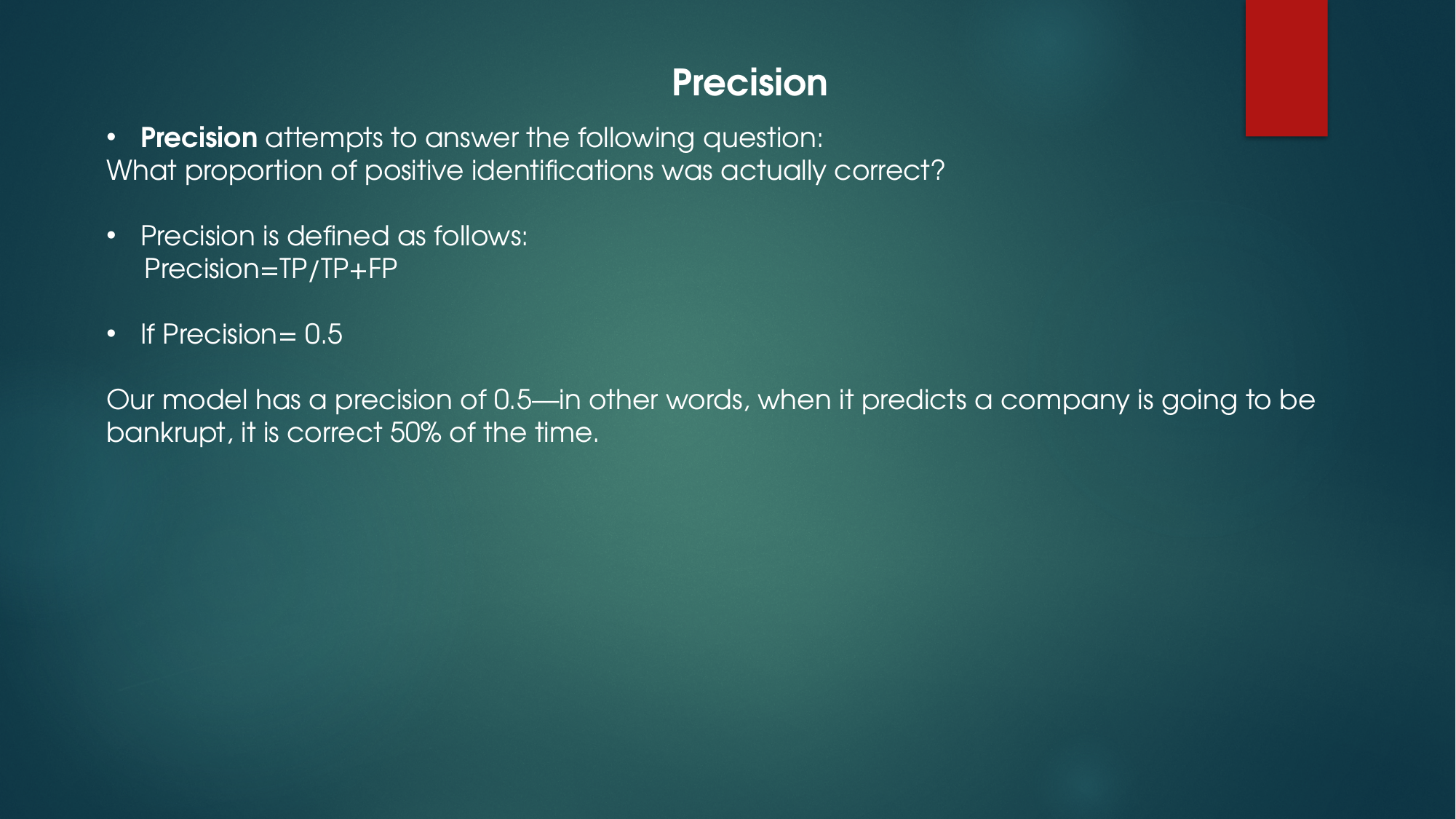

Precision

Precision attempts to answer the following question:
What proportion of positive identifications was actually correct?

Precision is defined as follows:
     Precision=TP/TP+FP

If Precision= 0.5

Our model has a precision of 0.5—in other words, when it predicts a company is going to be bankrupt, it is correct 50% of the time.